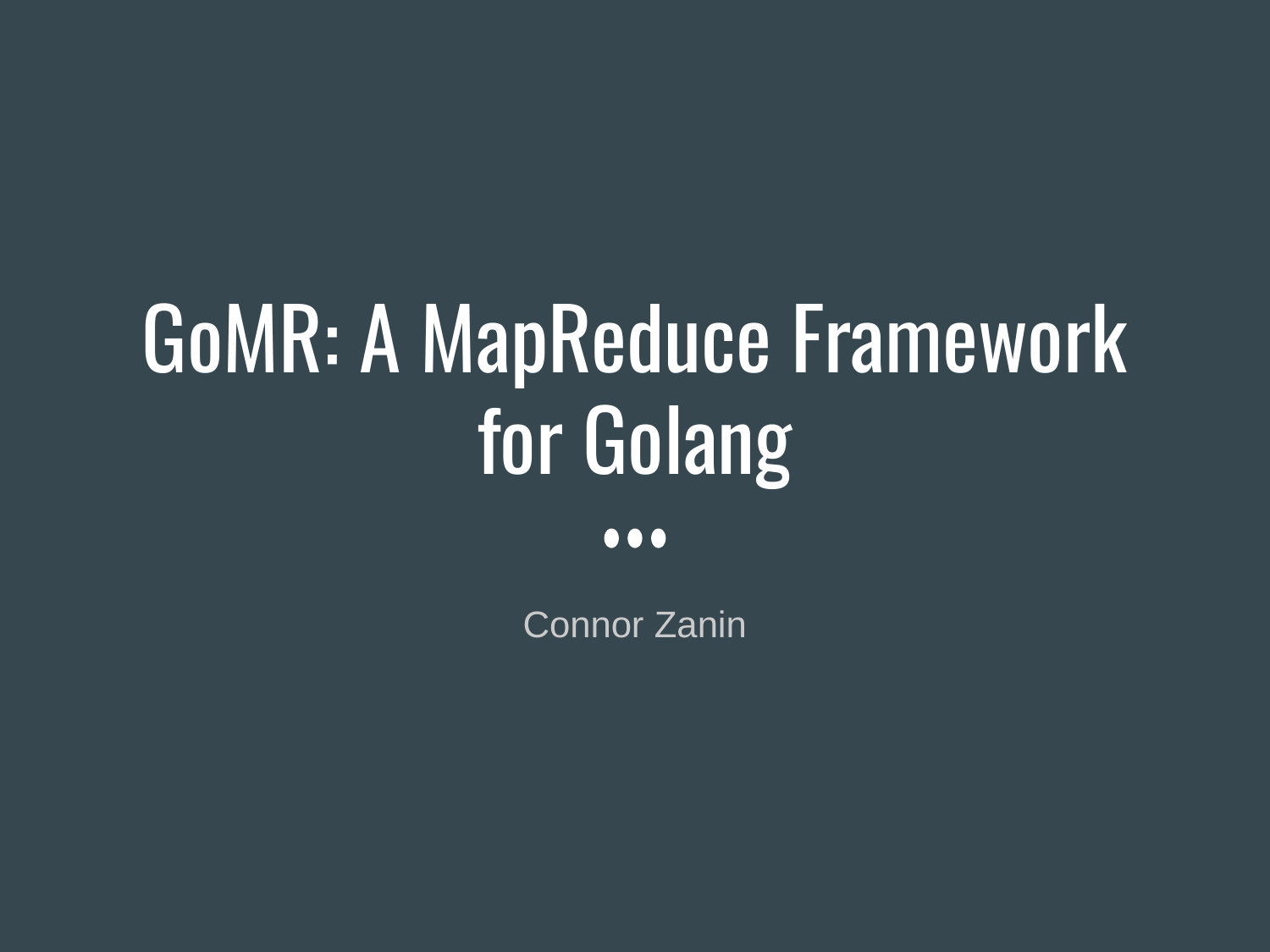

# GoMR: A MapReduce Framework for Golang
Connor Zanin